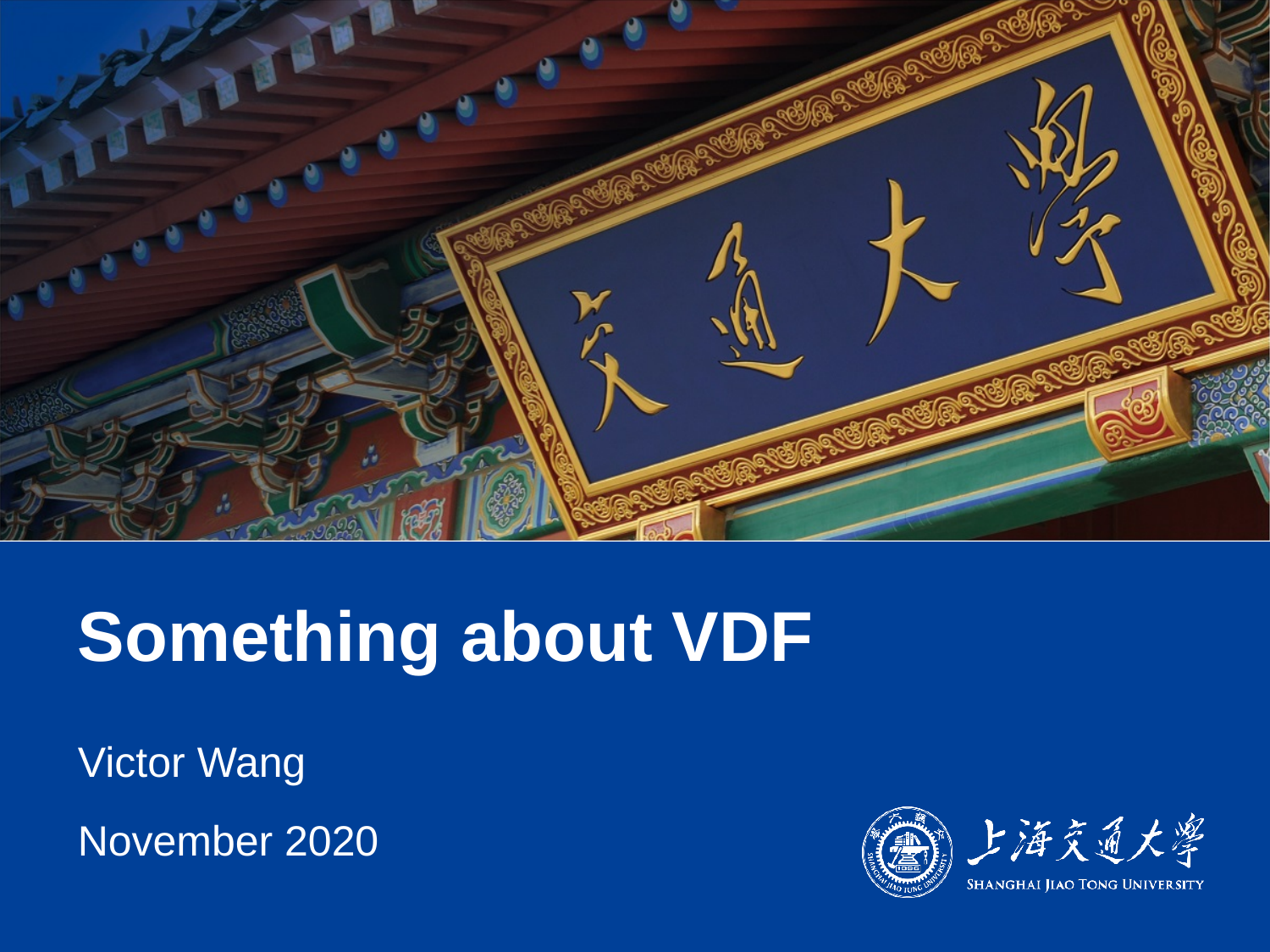

# Something about VDF
Victor Wang
November 2020